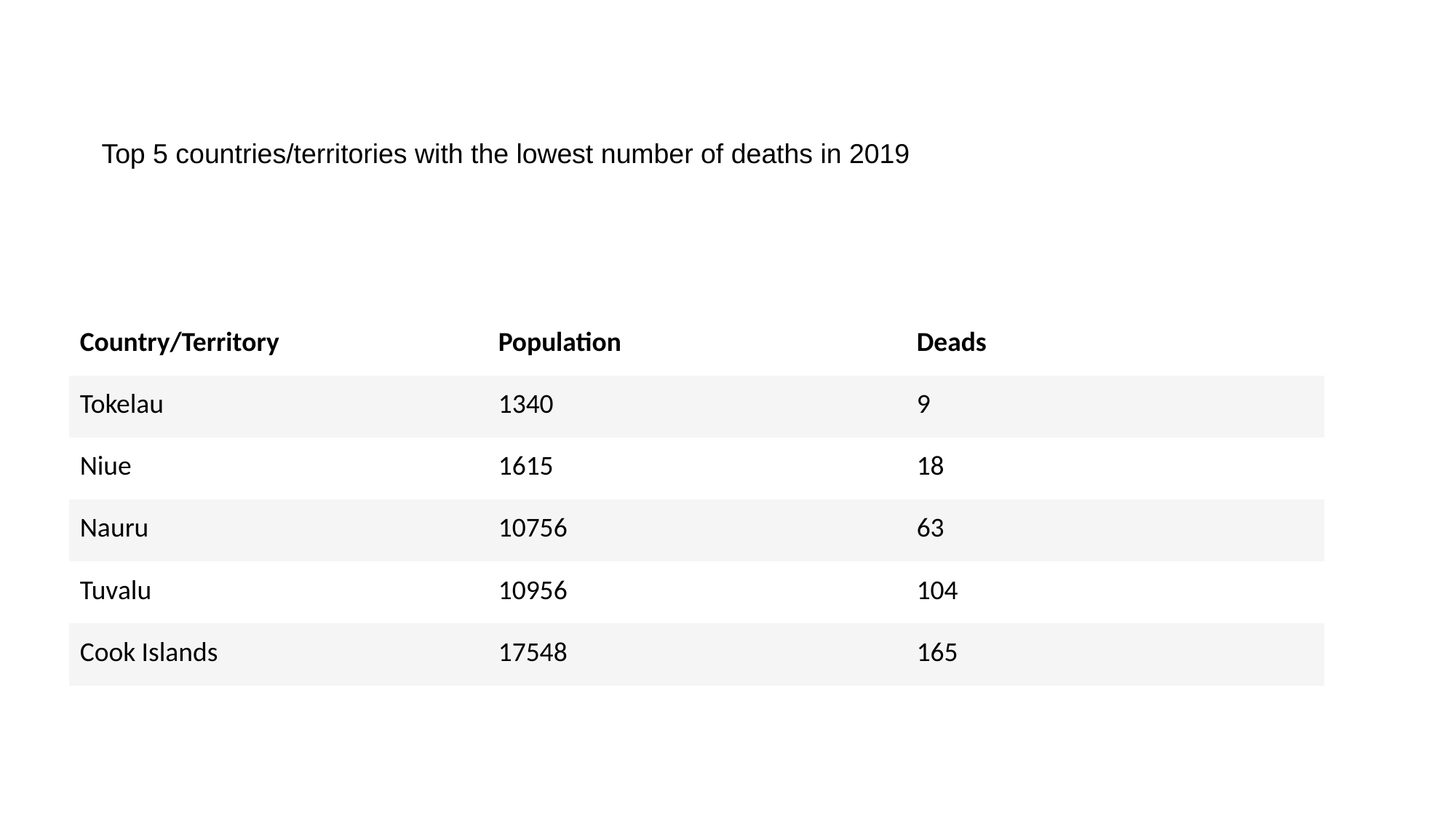

Top 5 countries/territories with the lowest number of deaths in 2019

| Country/Territory | Population | Deads |
| --- | --- | --- |
| Tokelau | 1340 | 9 |
| Niue | 1615 | 18 |
| Nauru | 10756 | 63 |
| Tuvalu | 10956 | 104 |
| Cook Islands | 17548 | 165 |